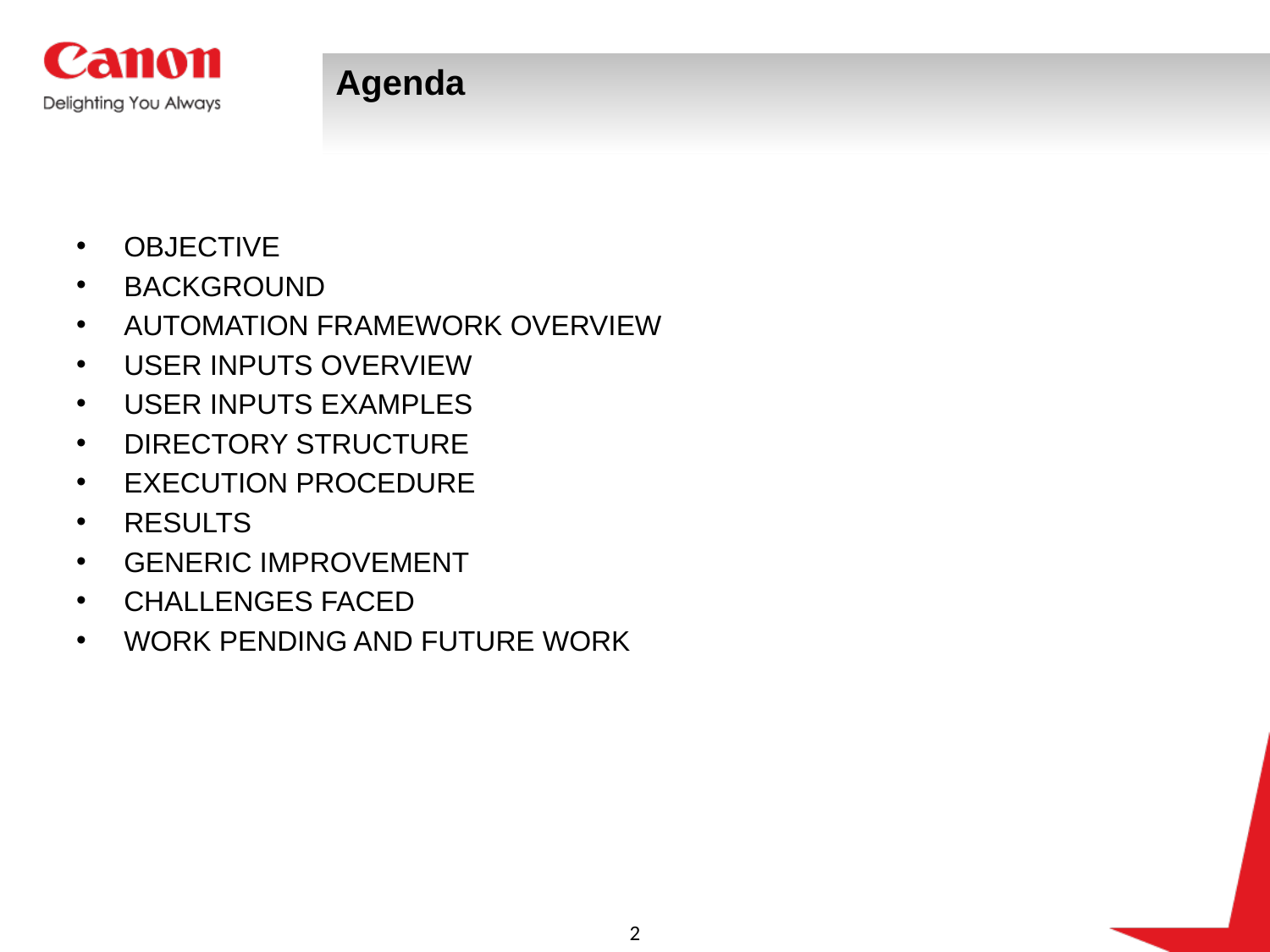

# Agenda
OBJECTIVE
BACKGROUND
AUTOMATION FRAMEWORK OVERVIEW
USER INPUTS OVERVIEW
USER INPUTS EXAMPLES
DIRECTORY STRUCTURE
EXECUTION PROCEDURE
RESULTS
GENERIC IMPROVEMENT
CHALLENGES FACED
WORK PENDING AND FUTURE WORK